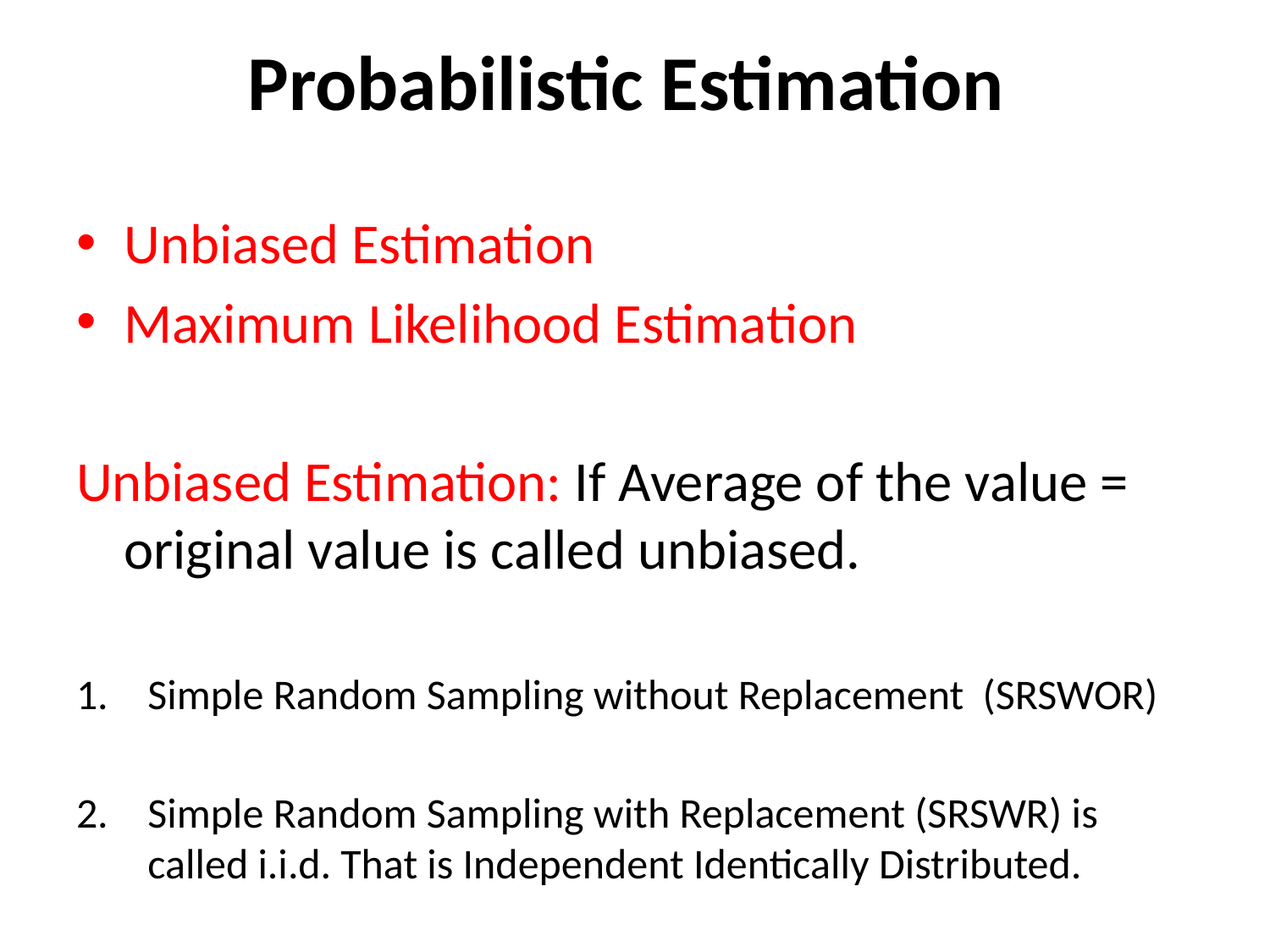

# Probabilistic Estimation
Unbiased Estimation
Maximum Likelihood Estimation

Unbiased Estimation: If Average of the value = original value is called unbiased.

Simple Random Sampling without Replacement  (SRSWOR)

Simple Random Sampling with Replacement (SRSWR) is called i.i.d. That is Independent Identically Distributed.